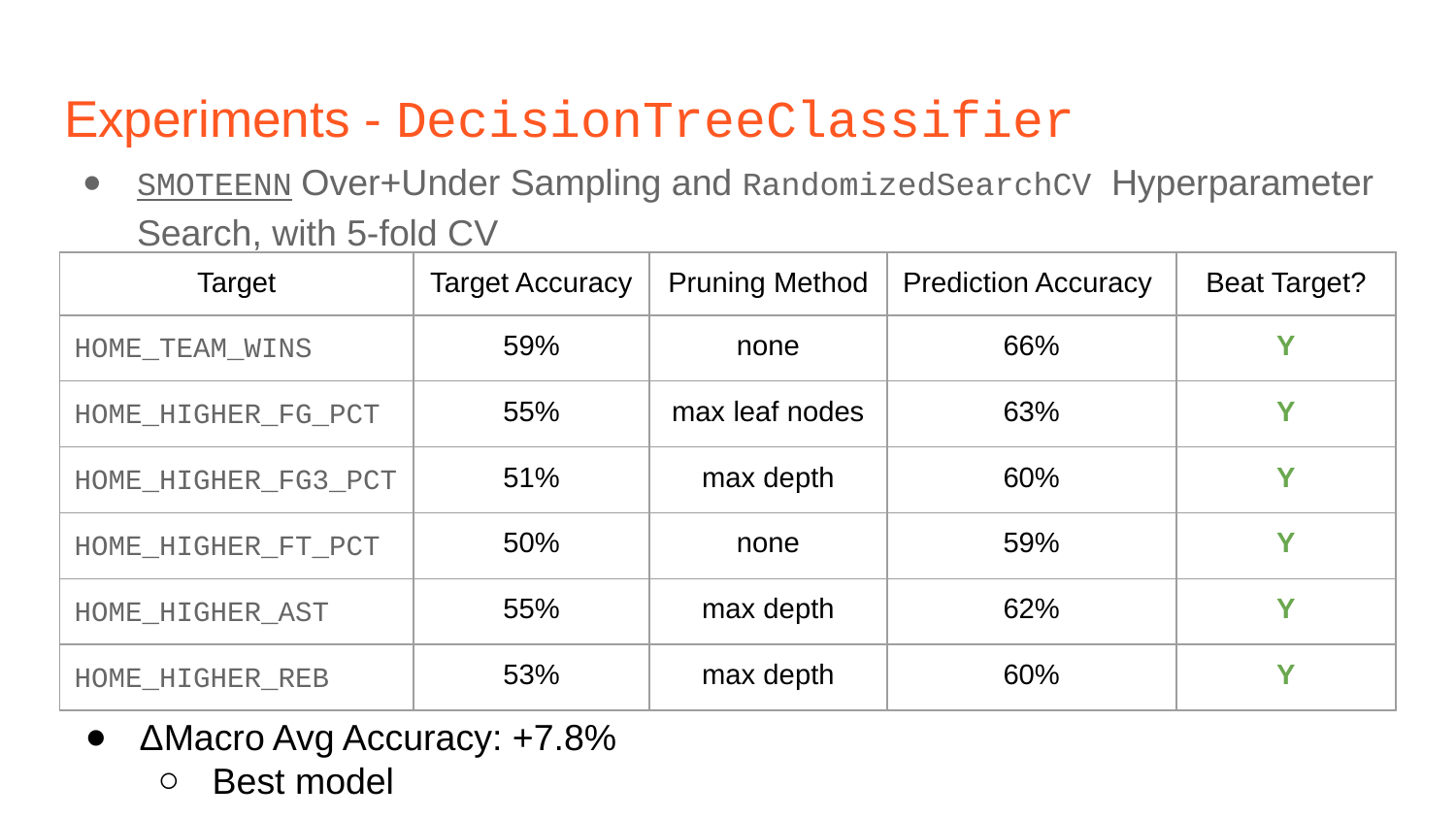

# Experiments - DecisionTreeClassifier
SMOTEENN Over+Under Sampling and RandomizedSearchCV Hyperparameter Search, with 5-fold CV

| Target | Target Accuracy | Pruning Method | Prediction Accuracy | Beat Target? |
| --- | --- | --- | --- | --- |
| HOME\_TEAM\_WINS | 59% | none | 66% | Y |
| HOME\_HIGHER\_FG\_PCT | 55% | max leaf nodes | 63% | Y |
| HOME\_HIGHER\_FG3\_PCT | 51% | max depth | 60% | Y |
| HOME\_HIGHER\_FT\_PCT | 50% | none | 59% | Y |
| HOME\_HIGHER\_AST | 55% | max depth | 62% | Y |
| HOME\_HIGHER\_REB | 53% | max depth | 60% | Y |
ΔMacro Avg Accuracy: +7.8%
Best model